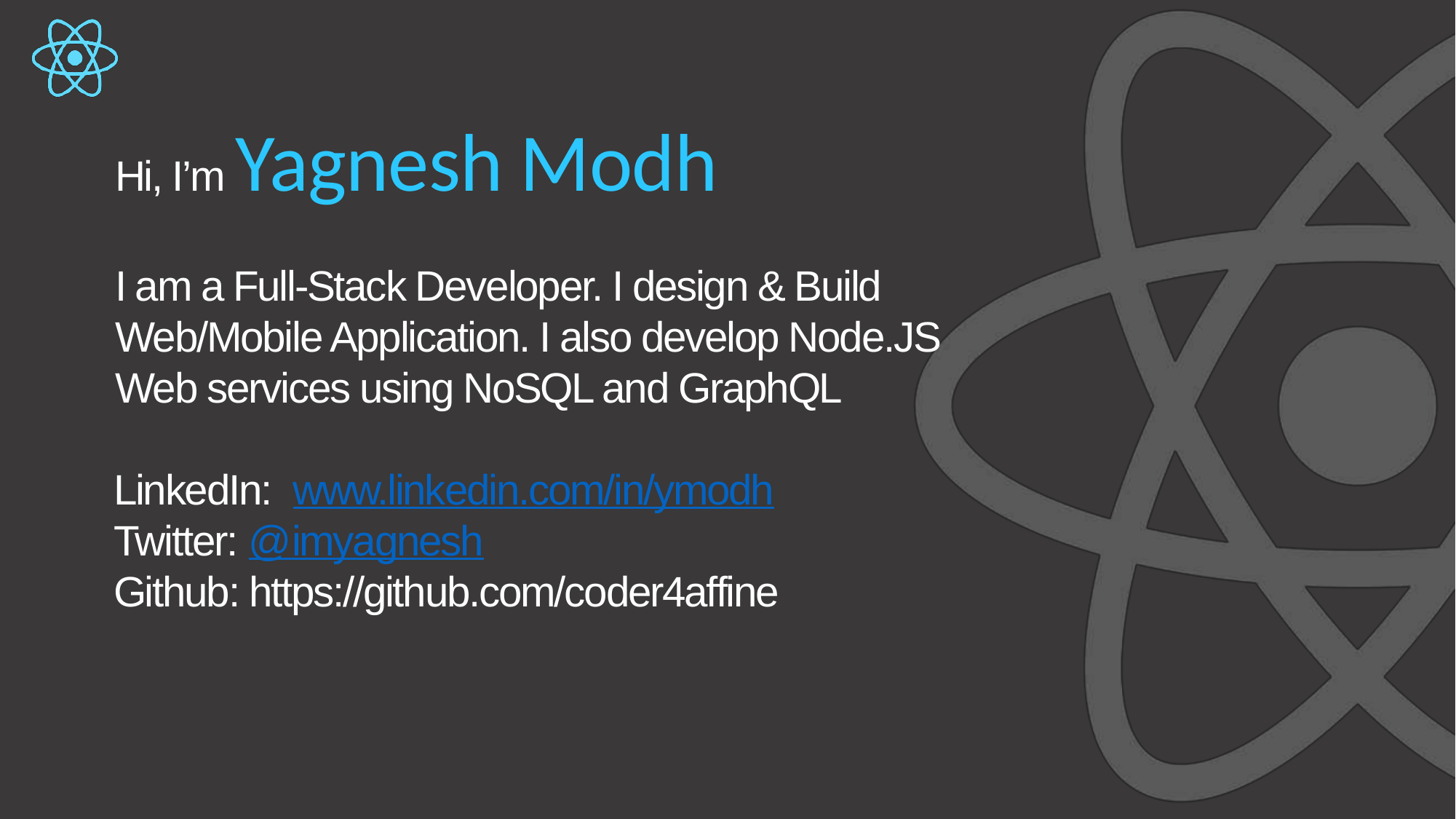

Hi, I’m Yagnesh Modh

I am a Full-Stack Developer. I design & Build Web/Mobile Application. I also develop Node.JS Web services using NoSQL and GraphQL

LinkedIn:  www.linkedin.com/in/ymodh
Twitter: @imyagnesh
Github: https://github.com/coder4affine